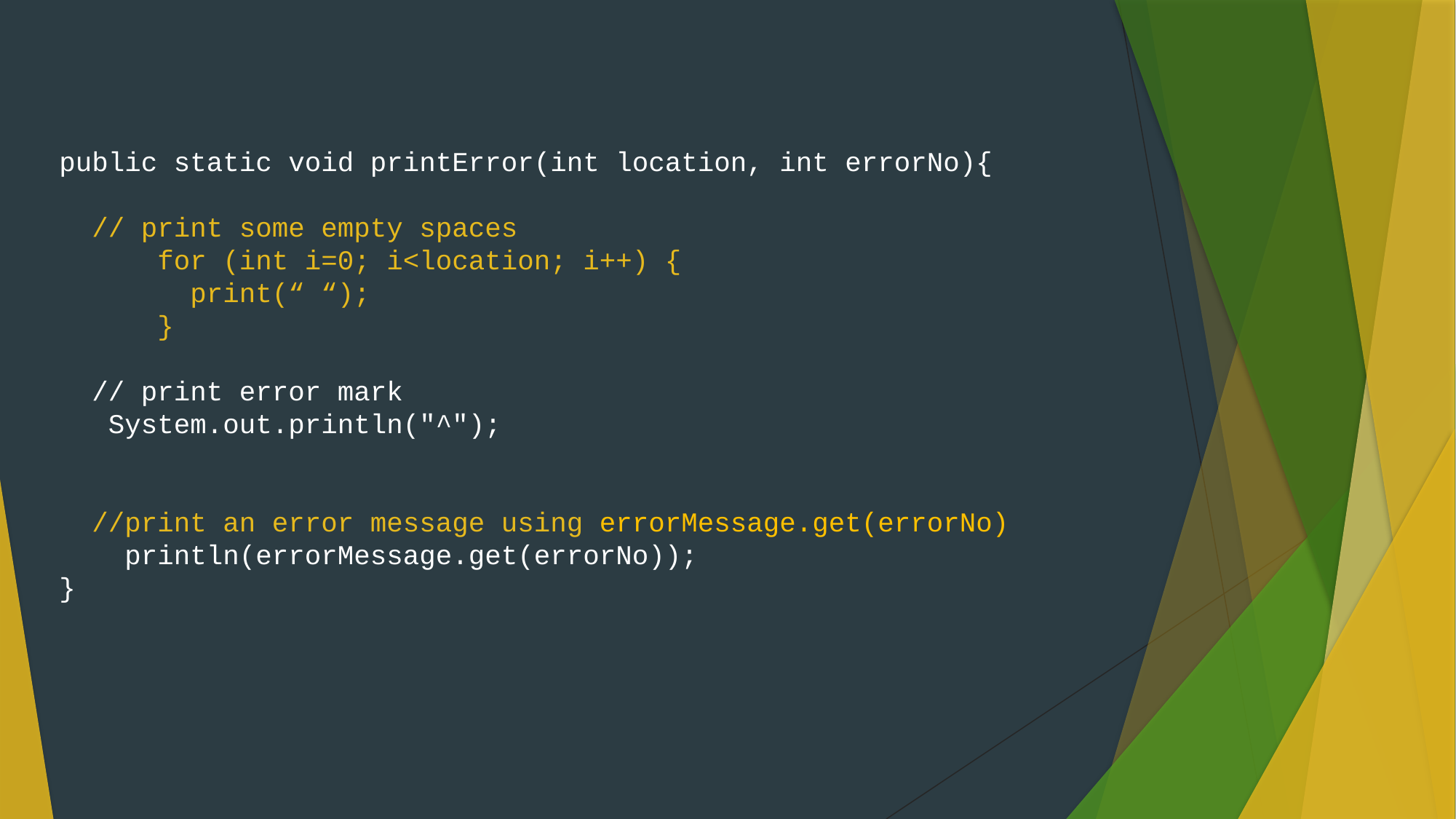

public static void printError(int location, int errorNo){
  // print some empty spaces
      for (int i=0; i<location; i++) {
        print(“ “);
      }

  // print error mark
   System.out.println("^");

  //print an error message using errorMessage.get(errorNo)
    println(errorMessage.get(errorNo));
}